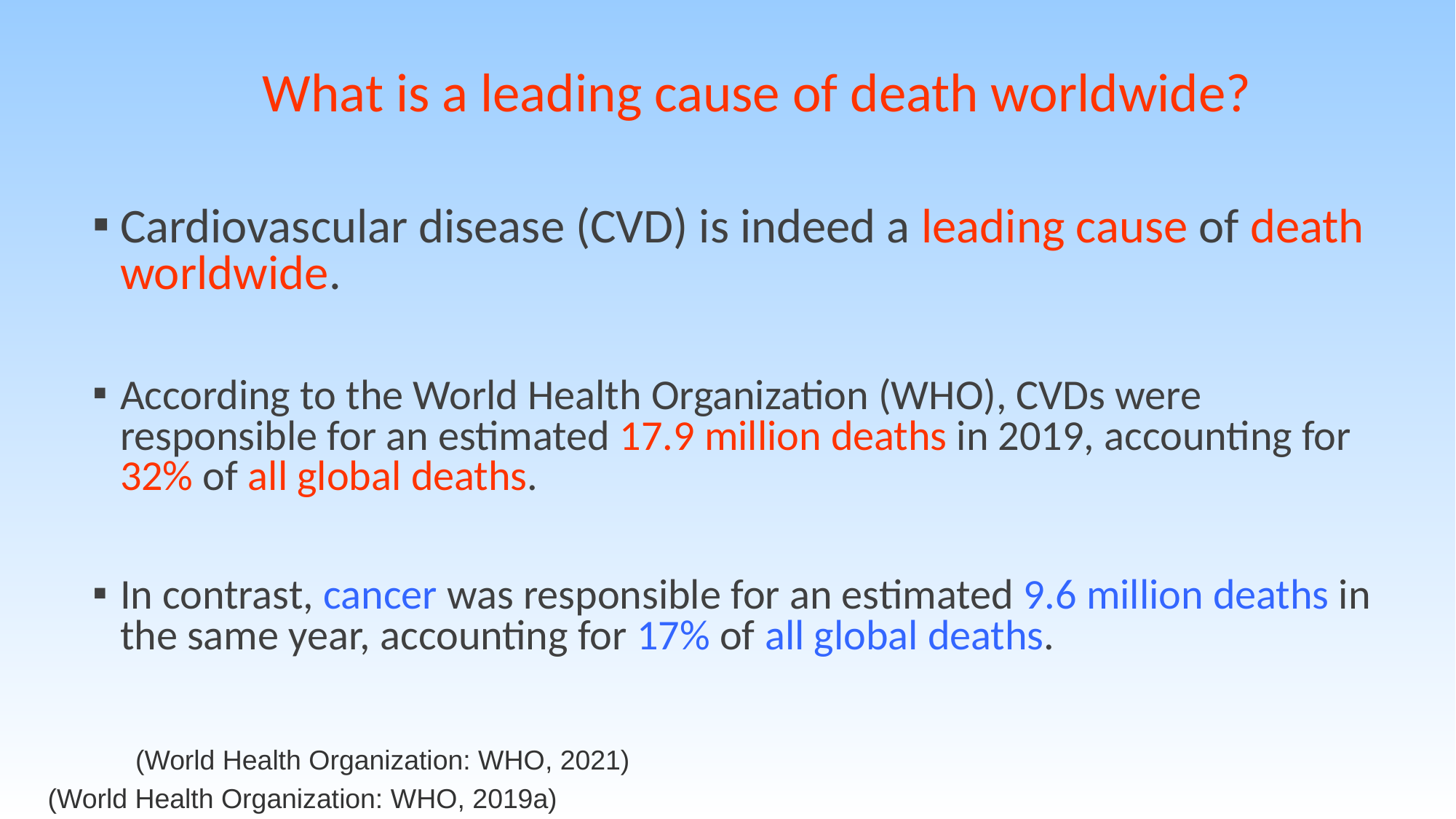

What is a leading cause of death worldwide?
Cardiovascular disease (CVD) is indeed a leading cause of death worldwide.

According to the World Health Organization (WHO), CVDs were responsible for an estimated 17.9 million deaths in 2019, accounting for 32% of all global deaths.

In contrast, cancer was responsible for an estimated 9.6 million deaths in the same year, accounting for 17% of all global deaths.
(World Health Organization: WHO, 2021)
(World Health Organization: WHO, 2019a)